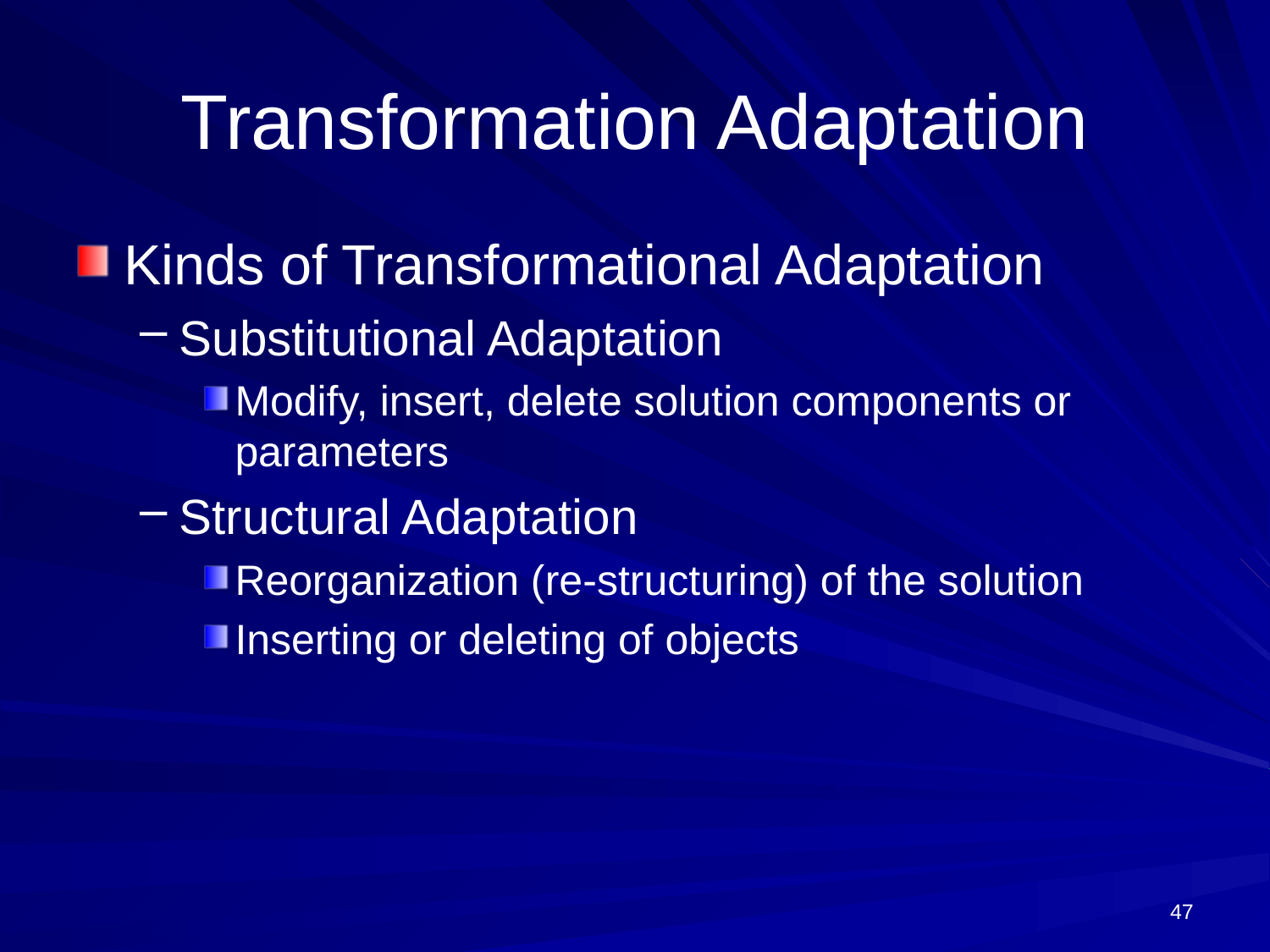

# Transformation Adaptation
Kinds of Transformational Adaptation
Substitutional Adaptation
Modify, insert, delete solution components or parameters
Structural Adaptation
Reorganization (re-structuring) of the solution
Inserting or deleting of objects
47